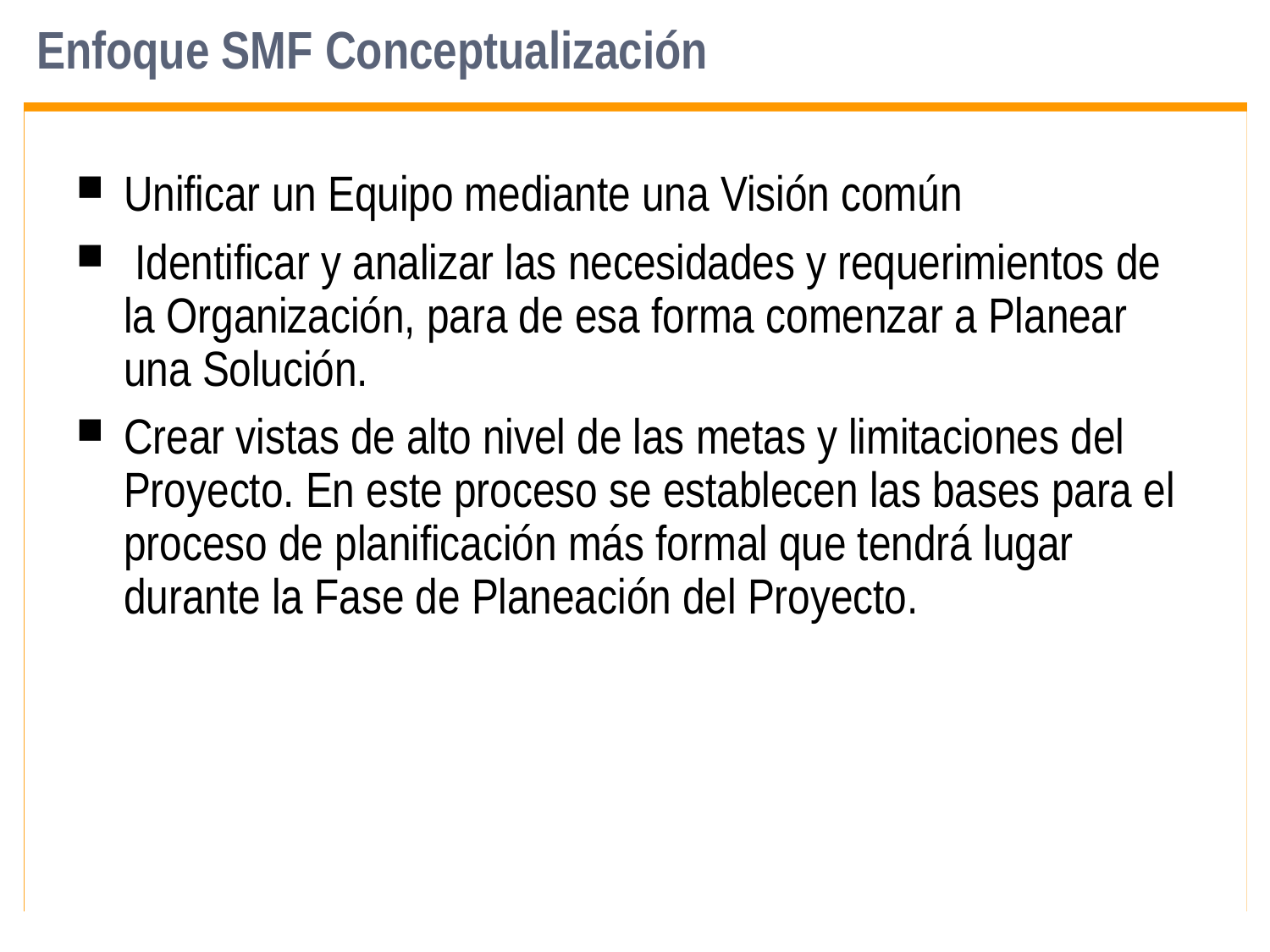

# Enfoque SMF Conceptualización
Unificar un Equipo mediante una Visión común
 Identificar y analizar las necesidades y requerimientos de la Organización, para de esa forma comenzar a Planear una Solución.
Crear vistas de alto nivel de las metas y limitaciones del Proyecto. En este proceso se establecen las bases para el proceso de planificación más formal que tendrá lugar durante la Fase de Planeación del Proyecto.